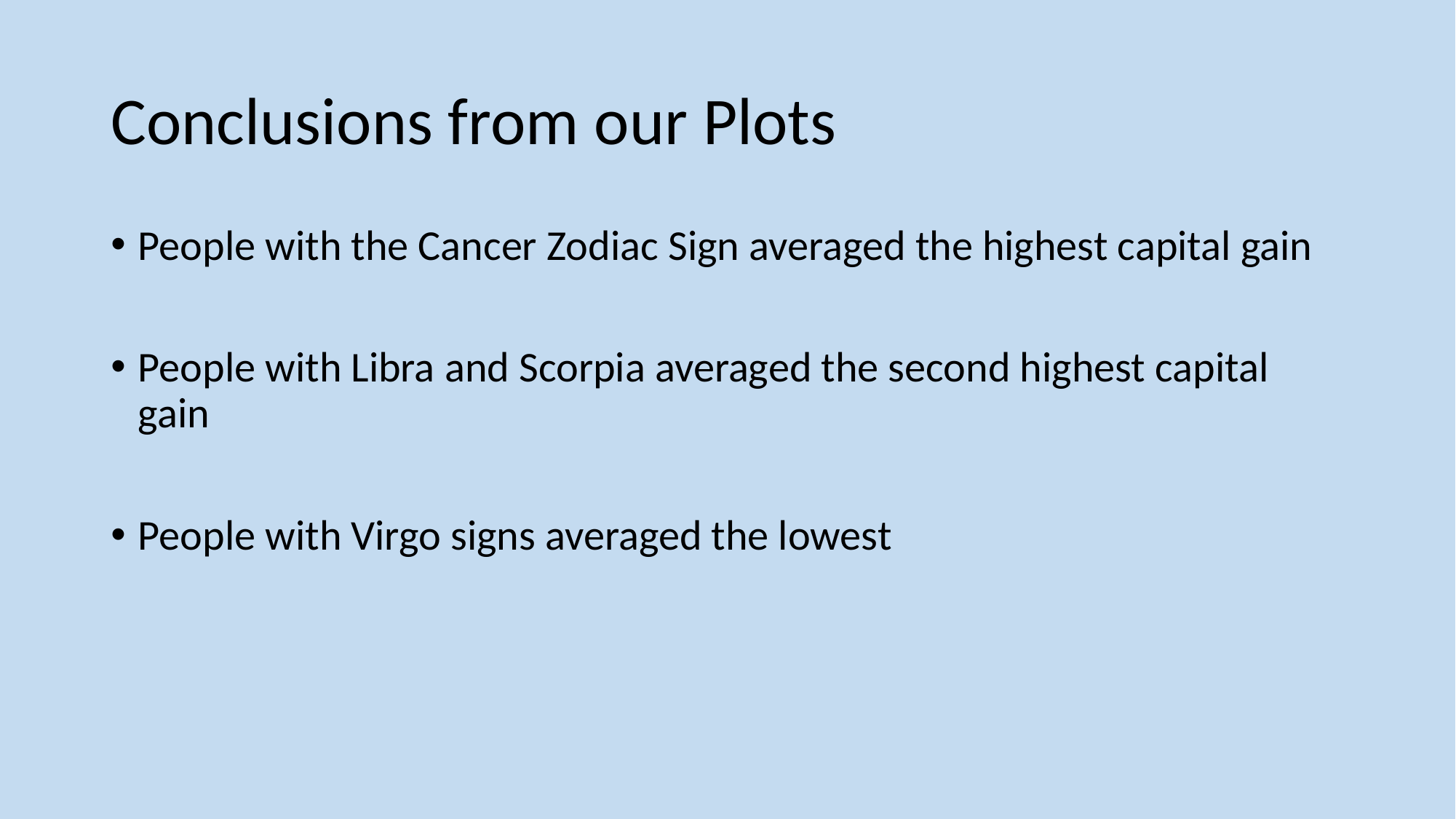

# Conclusions from our Plots
People with the Cancer Zodiac Sign averaged the highest capital gain

People with Libra and Scorpia averaged the second highest capital gain

People with Virgo signs averaged the lowest